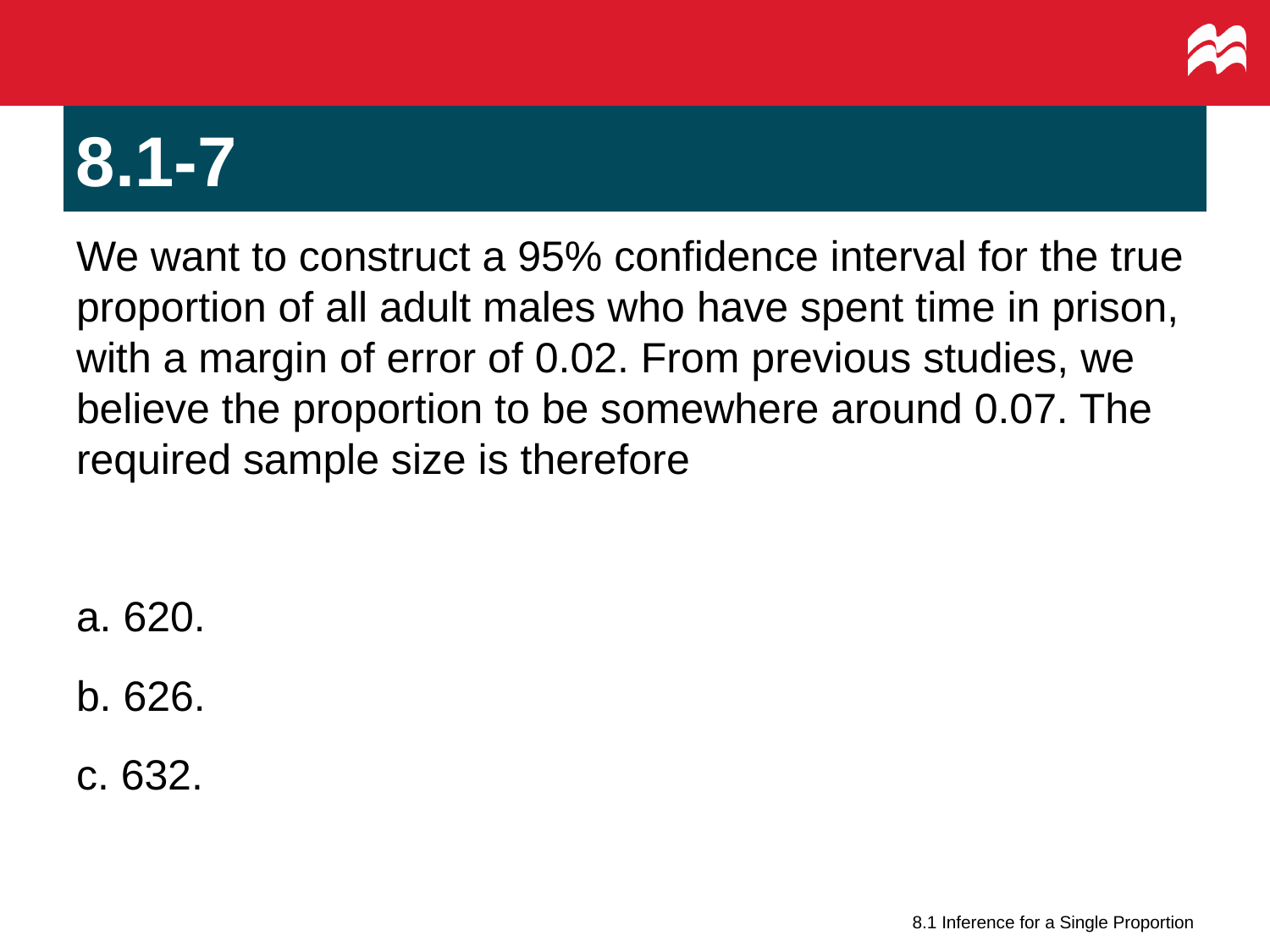

# 8.1-7
We want to construct a 95% confidence interval for the true proportion of all adult males who have spent time in prison, with a margin of error of 0.02. From previous studies, we believe the proportion to be somewhere around 0.07. The required sample size is therefore

a. 620.
b. 626.
c. 632.
8.1 Inference for a Single Proportion